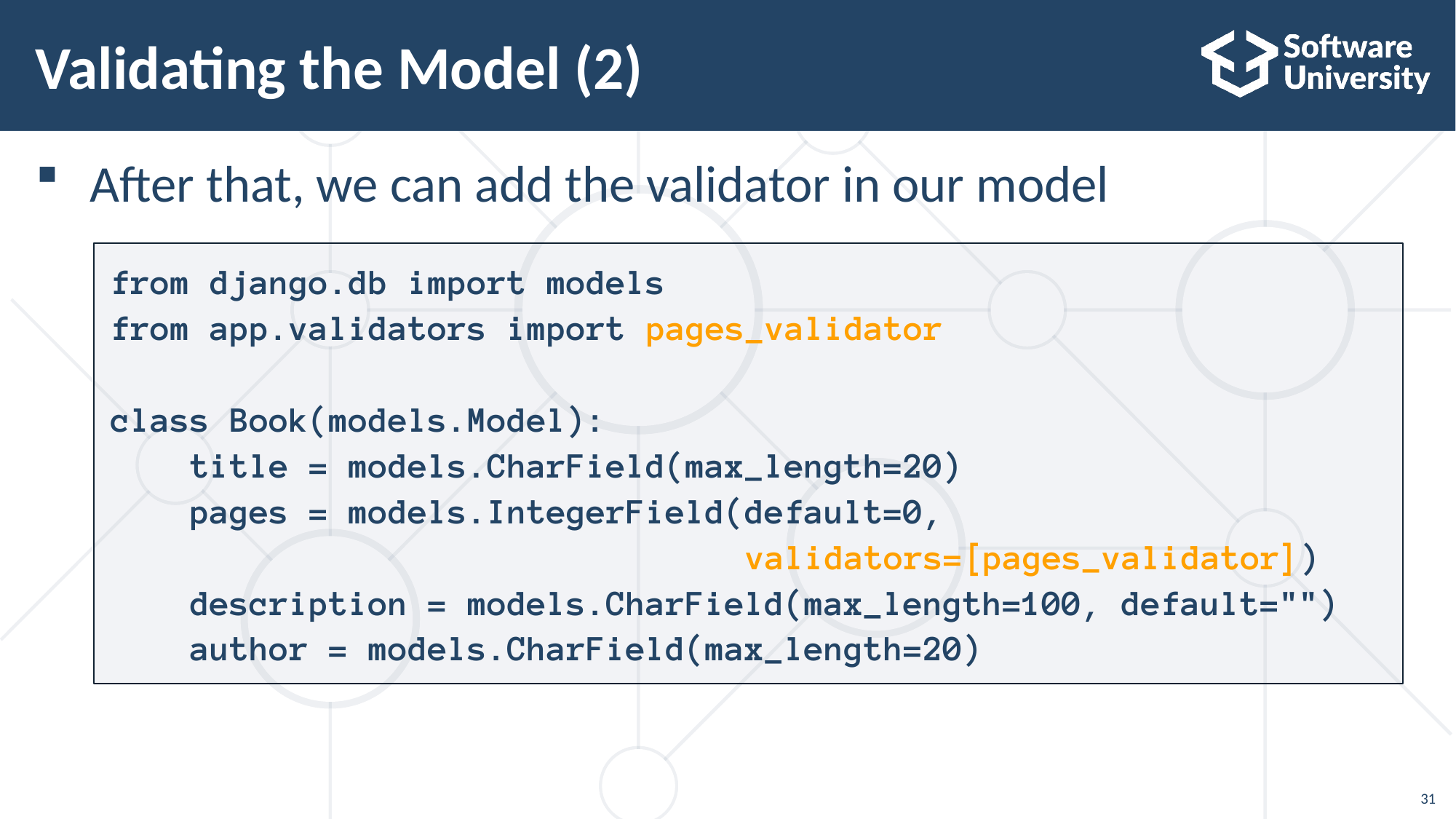

# Validating the Model (2)
After that, we can add the validator in our model
from django.db import models
from app.validators import pages_validator

class Book(models.Model):
    title = models.CharField(max_length=20)
    pages = models.IntegerField(default=0,
                                validators=[pages_validator])
    description = models.CharField(max_length=100, default="")
    author = models.CharField(max_length=20)
31